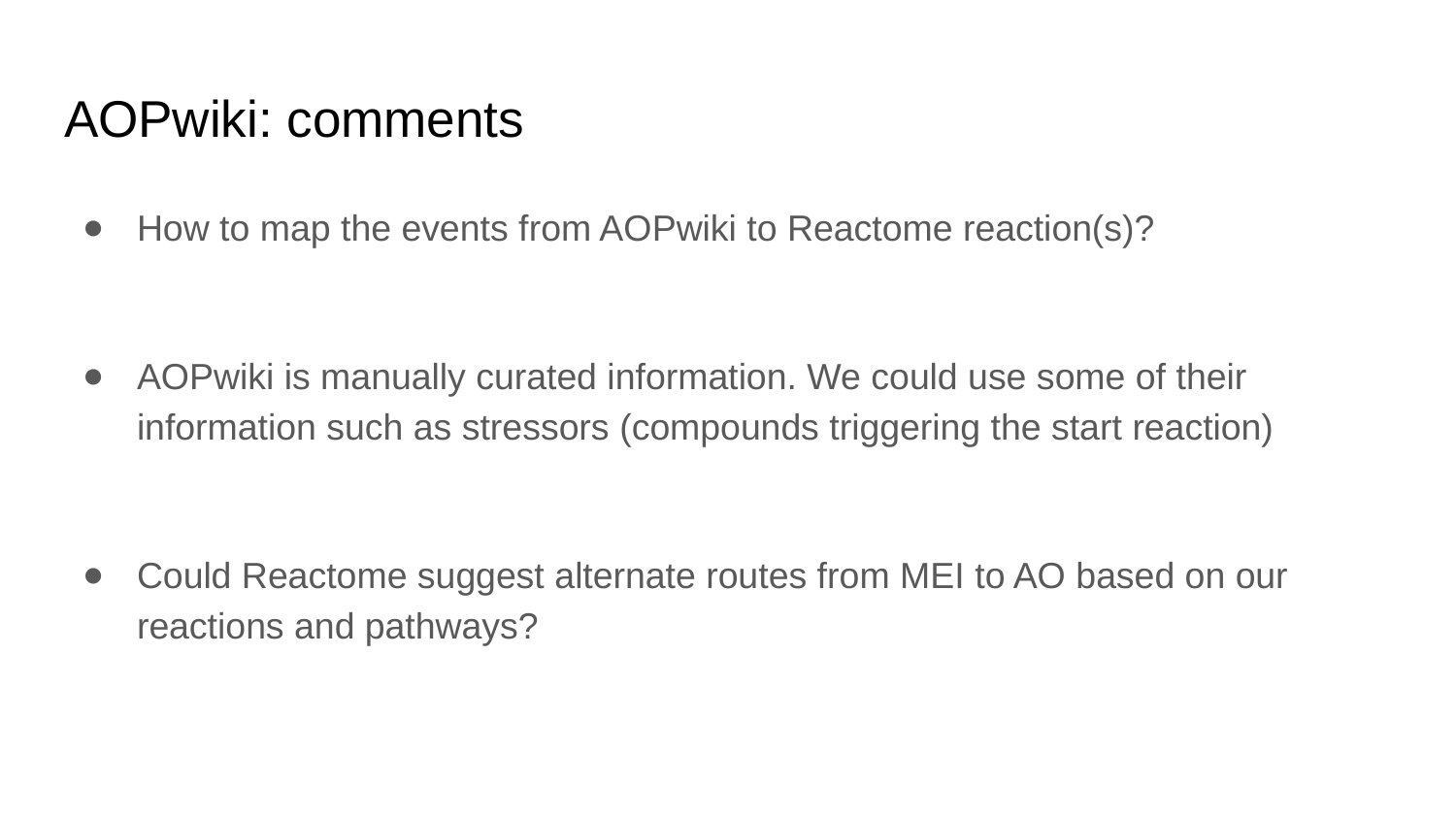

# AOPwiki: comments
How to map the events from AOPwiki to Reactome reaction(s)?

AOPwiki is manually curated information. We could use some of their information such as stressors (compounds triggering the start reaction)

Could Reactome suggest alternate routes from MEI to AO based on our reactions and pathways?